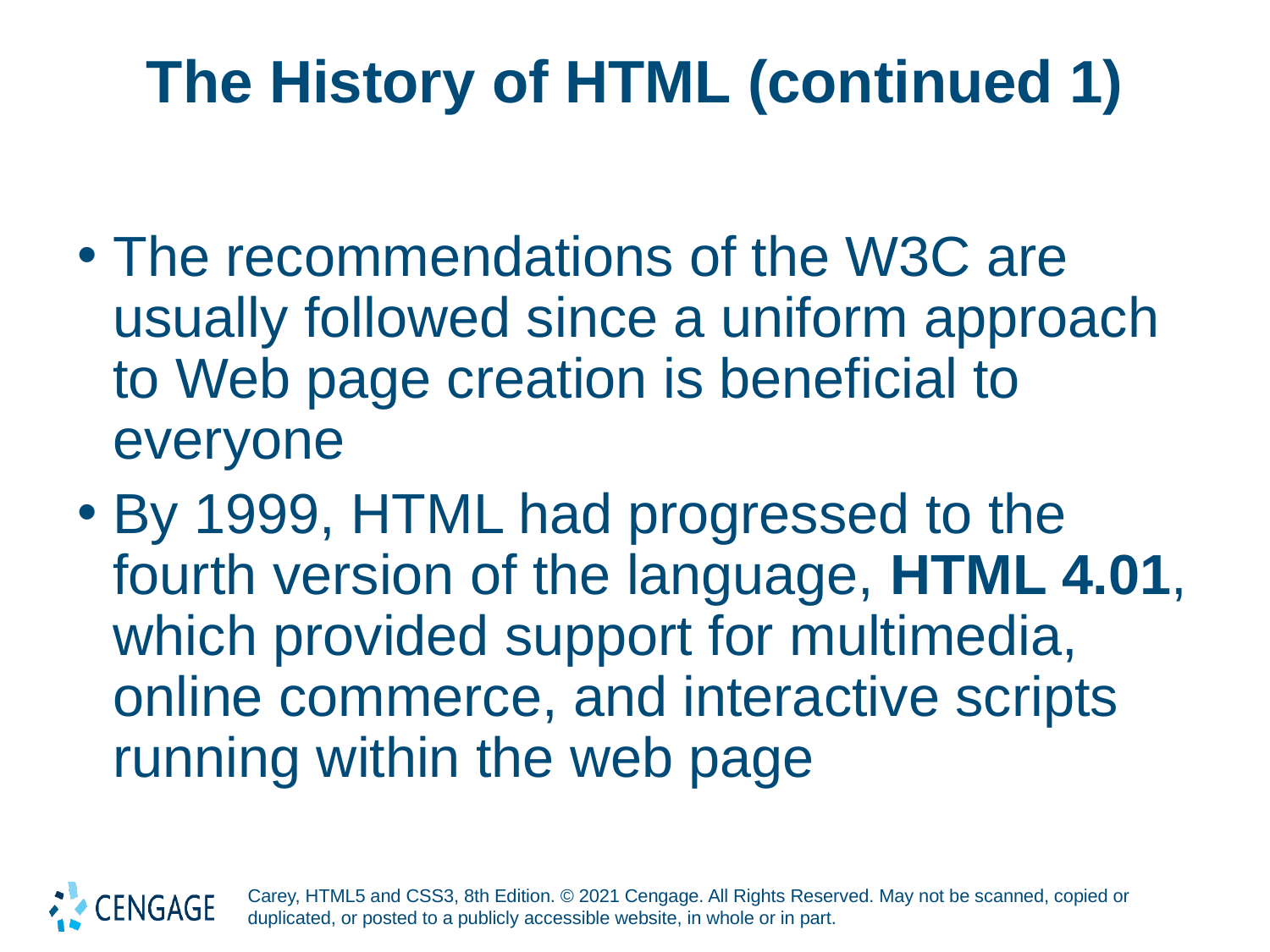

# The History of HTML (continued 1)
The recommendations of the W3C are usually followed since a uniform approach to Web page creation is beneficial to everyone
By 1999, HTML had progressed to the fourth version of the language, HTML 4.01,
which provided support for multimedia, online commerce, and interactive scripts
running within the web page